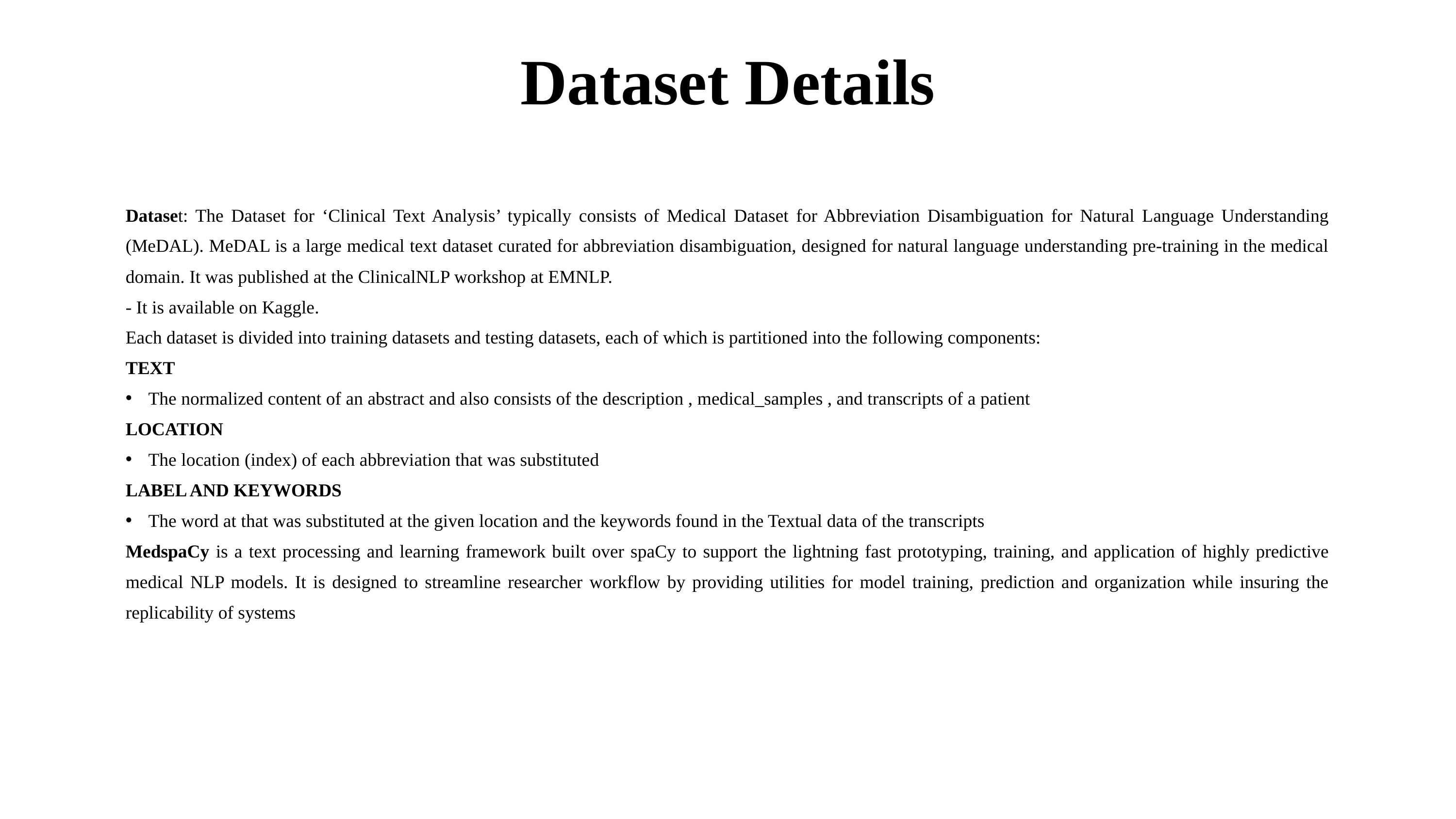

Dataset Details
Dataset: The Dataset for ‘Clinical Text Analysis’ typically consists of Medical Dataset for Abbreviation Disambiguation for Natural Language Understanding (MeDAL). MeDAL is a large medical text dataset curated for abbreviation disambiguation, designed for natural language understanding pre-training in the medical domain. It was published at the ClinicalNLP workshop at EMNLP.
- It is available on Kaggle.
Each dataset is divided into training datasets and testing datasets, each of which is partitioned into the following components:
TEXT
The normalized content of an abstract and also consists of the description , medical_samples , and transcripts of a patient
LOCATION
The location (index) of each abbreviation that was substituted
LABEL AND KEYWORDS
The word at that was substituted at the given location and the keywords found in the Textual data of the transcripts
MedspaCy is a text processing and learning framework built over spaCy to support the lightning fast prototyping, training, and application of highly predictive medical NLP models. It is designed to streamline researcher workflow by providing utilities for model training, prediction and organization while insuring the replicability of systems